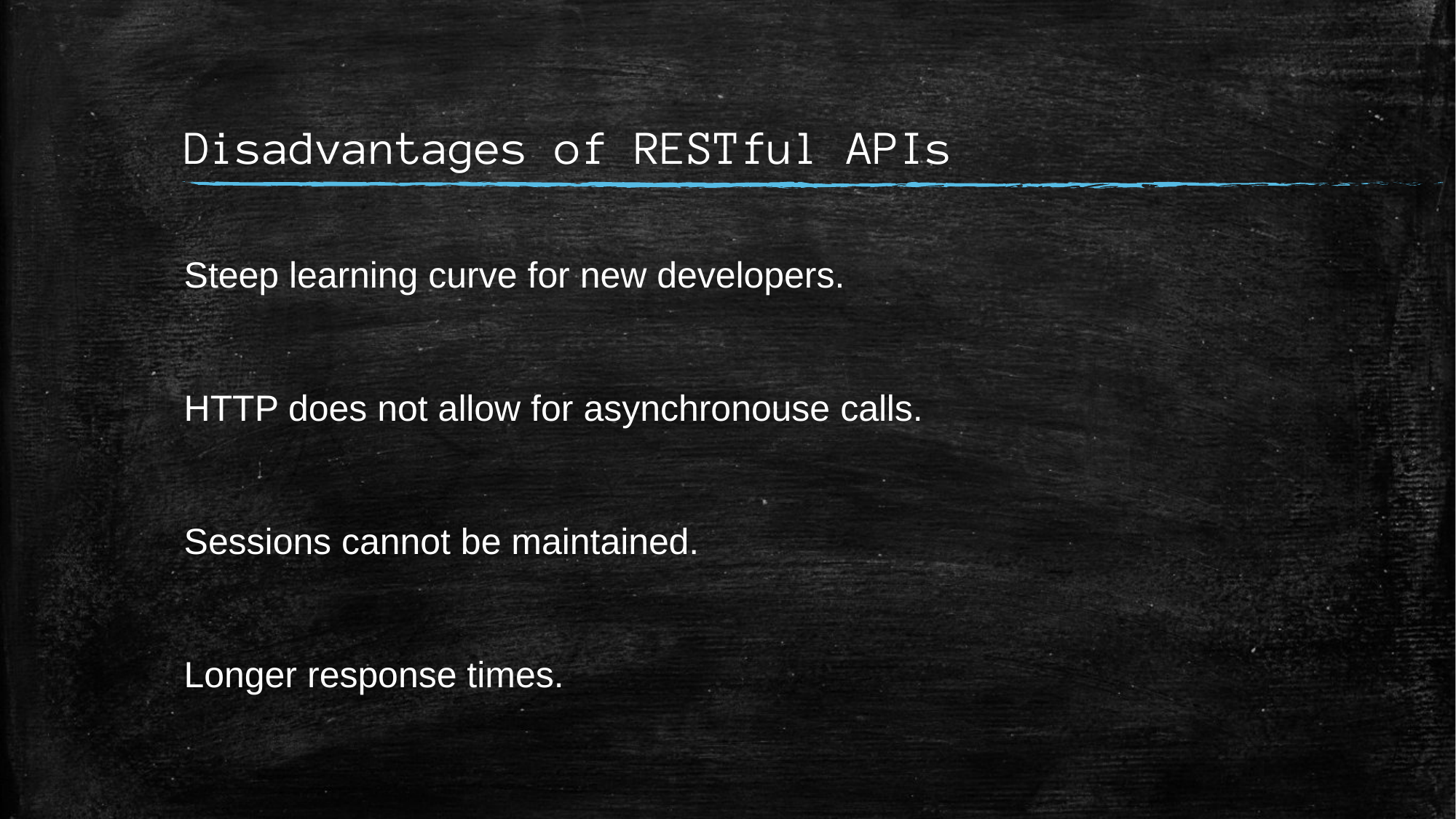

# Disadvantages of RESTful APIs
Steep learning curve for new developers.

HTTP does not allow for asynchronouse calls.

Sessions cannot be maintained.

Longer response times.